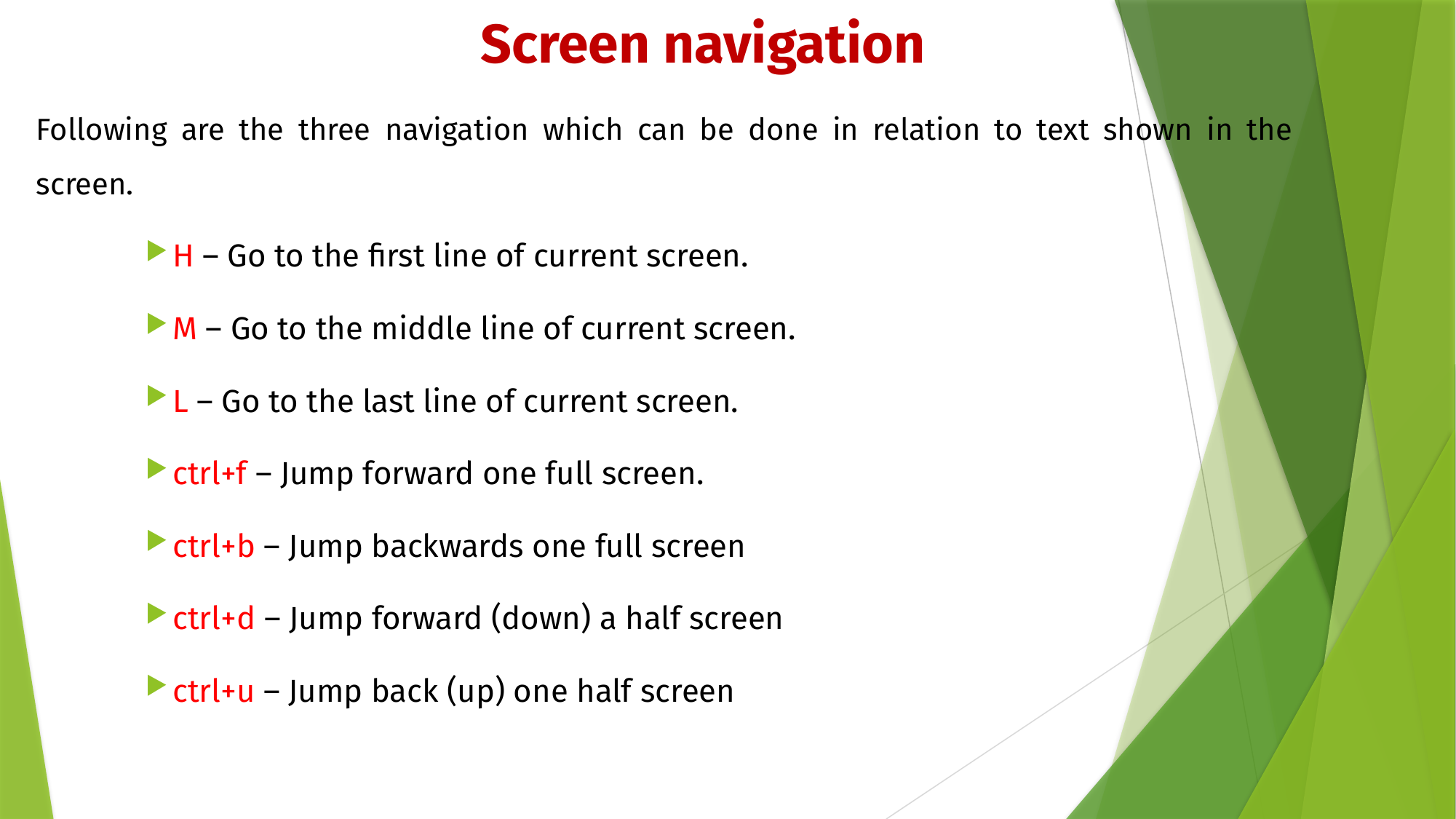

# Screen navigation
Following are the three navigation which can be done in relation to text shown in the screen.
H – Go to the first line of current screen.
M – Go to the middle line of current screen.
L – Go to the last line of current screen.
ctrl+f – Jump forward one full screen.
ctrl+b – Jump backwards one full screen
ctrl+d – Jump forward (down) a half screen
ctrl+u – Jump back (up) one half screen